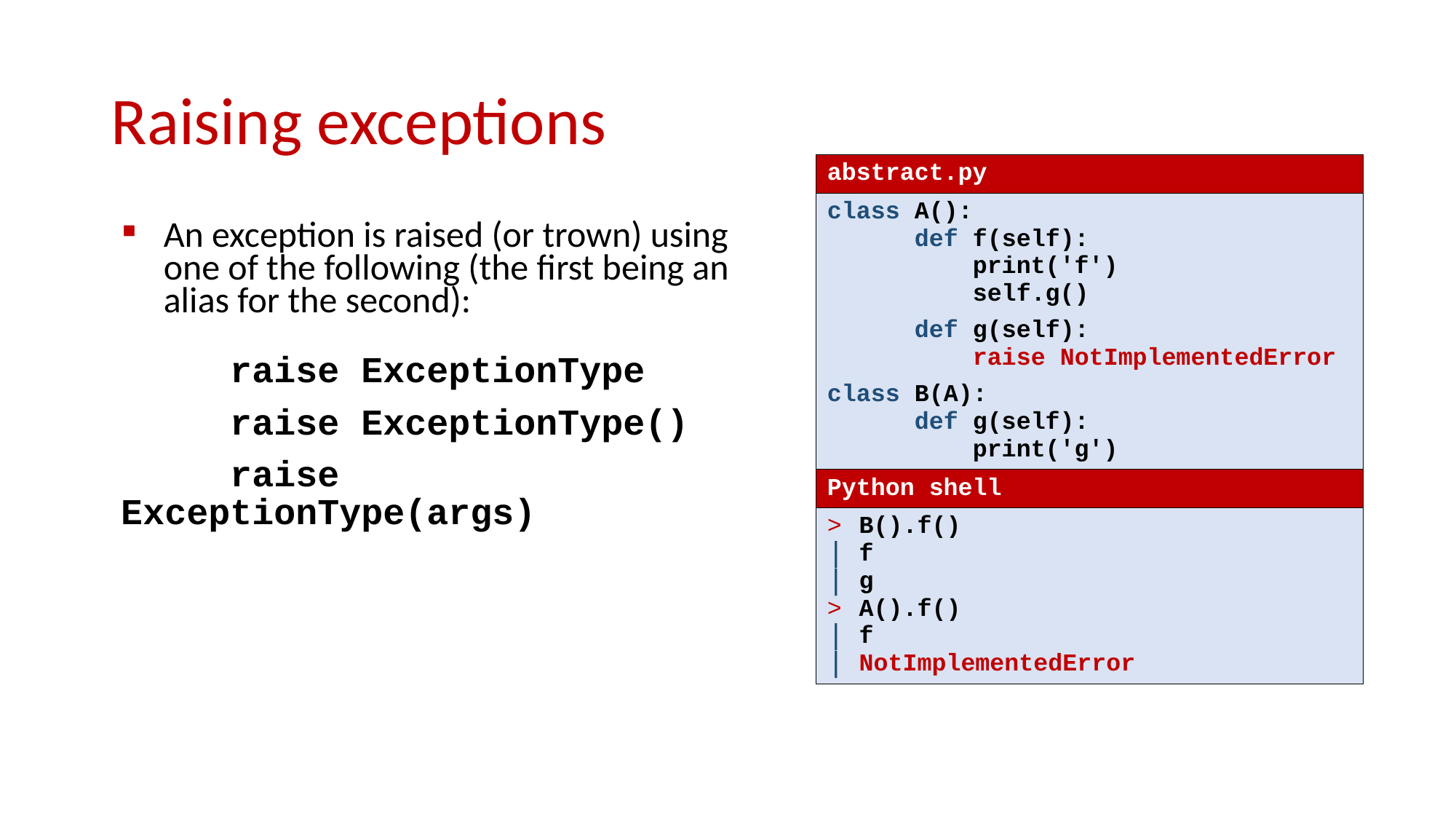

# Raising exceptions
| abstract.py |
| --- |
| class A(): def f(self): print('f') self.g() def g(self): raise NotImplementedError class B(A): def g(self): print('g') |
| Python shell |
| B().f() f g A().f() f NotImplementedError |
An exception is raised (or trown) using one of the following (the first being an alias for the second):
	raise ExceptionType
	raise ExceptionType()
	raise ExceptionType(args)